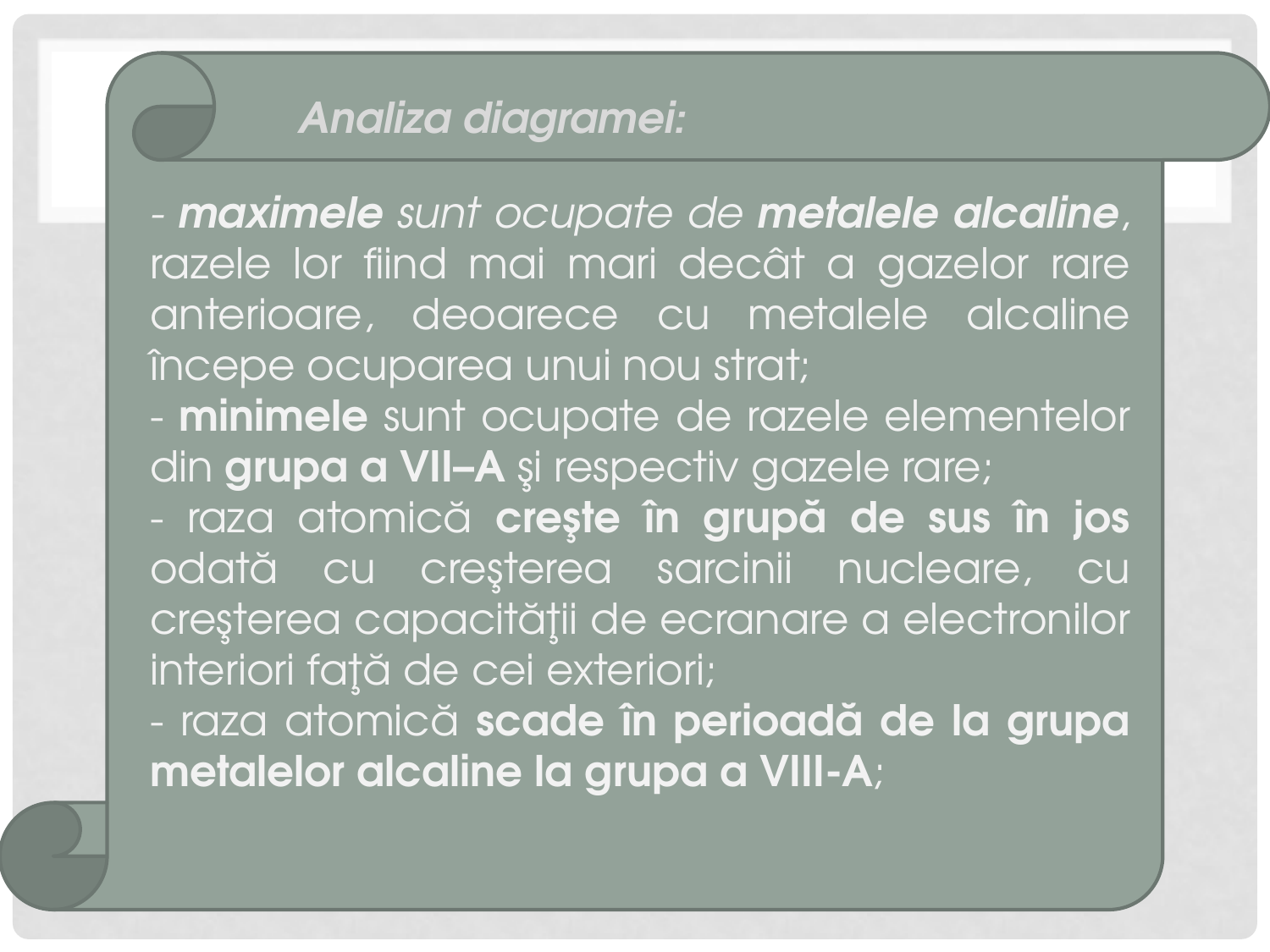

Analiza diagramei:
- maximele sunt ocupate de metalele alcaline, razele lor fiind mai mari decât a gazelor rare anterioare, deoarece cu metalele alcaline începe ocuparea unui nou strat;
- minimele sunt ocupate de razele elementelor din grupa a VII–A şi respectiv gazele rare;
- raza atomică creşte în grupă de sus în jos odată cu creşterea sarcinii nucleare, cu creşterea capacităţii de ecranare a electronilor interiori faţă de cei exteriori;
- raza atomică scade în perioadă de la grupa metalelor alcaline la grupa a VIII-A;